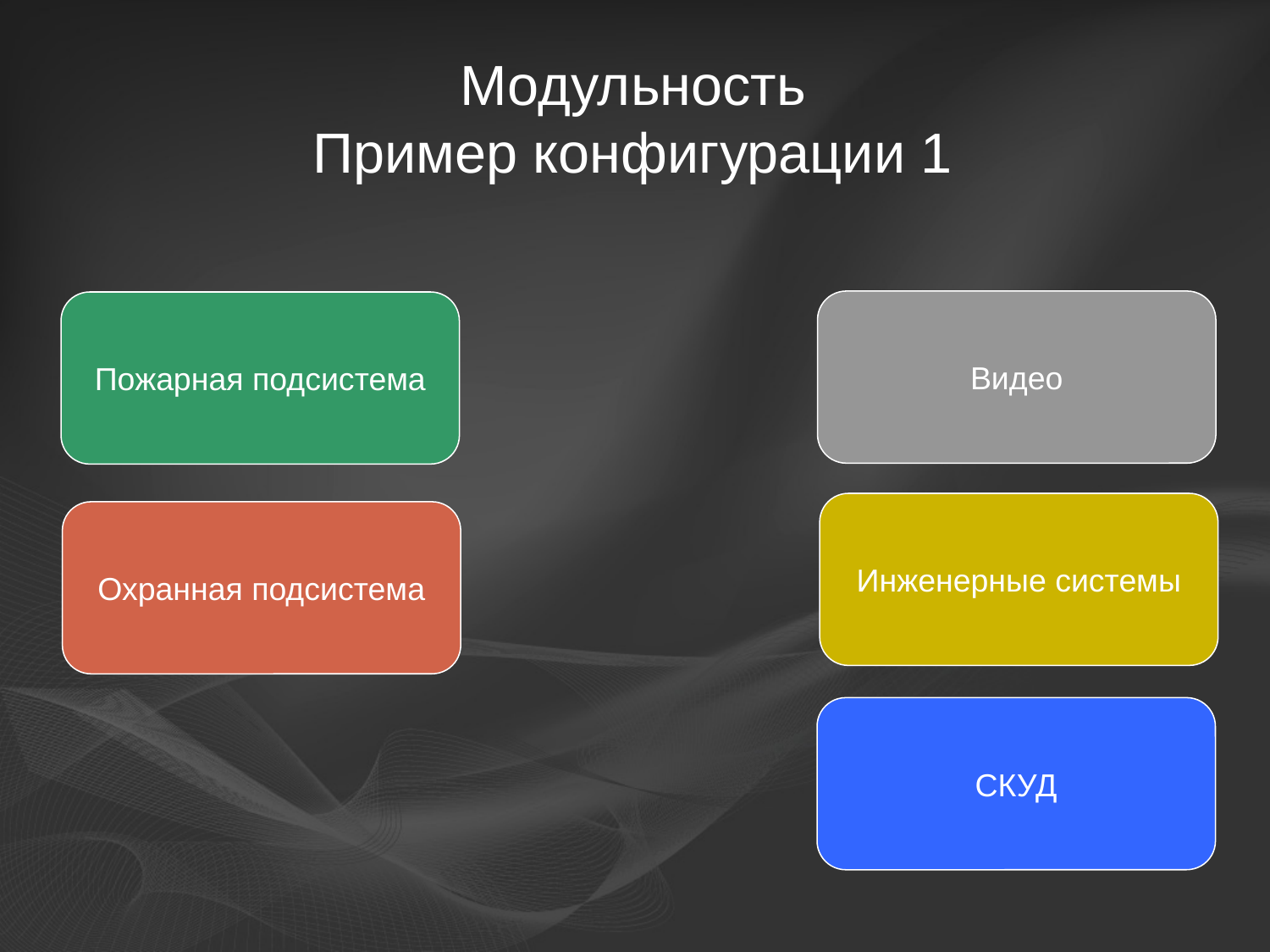

Модульность
Пример конфигурации 1
Видео
Пожарная подсистема
Инженерные системы
Охранная подсистема
СКУД